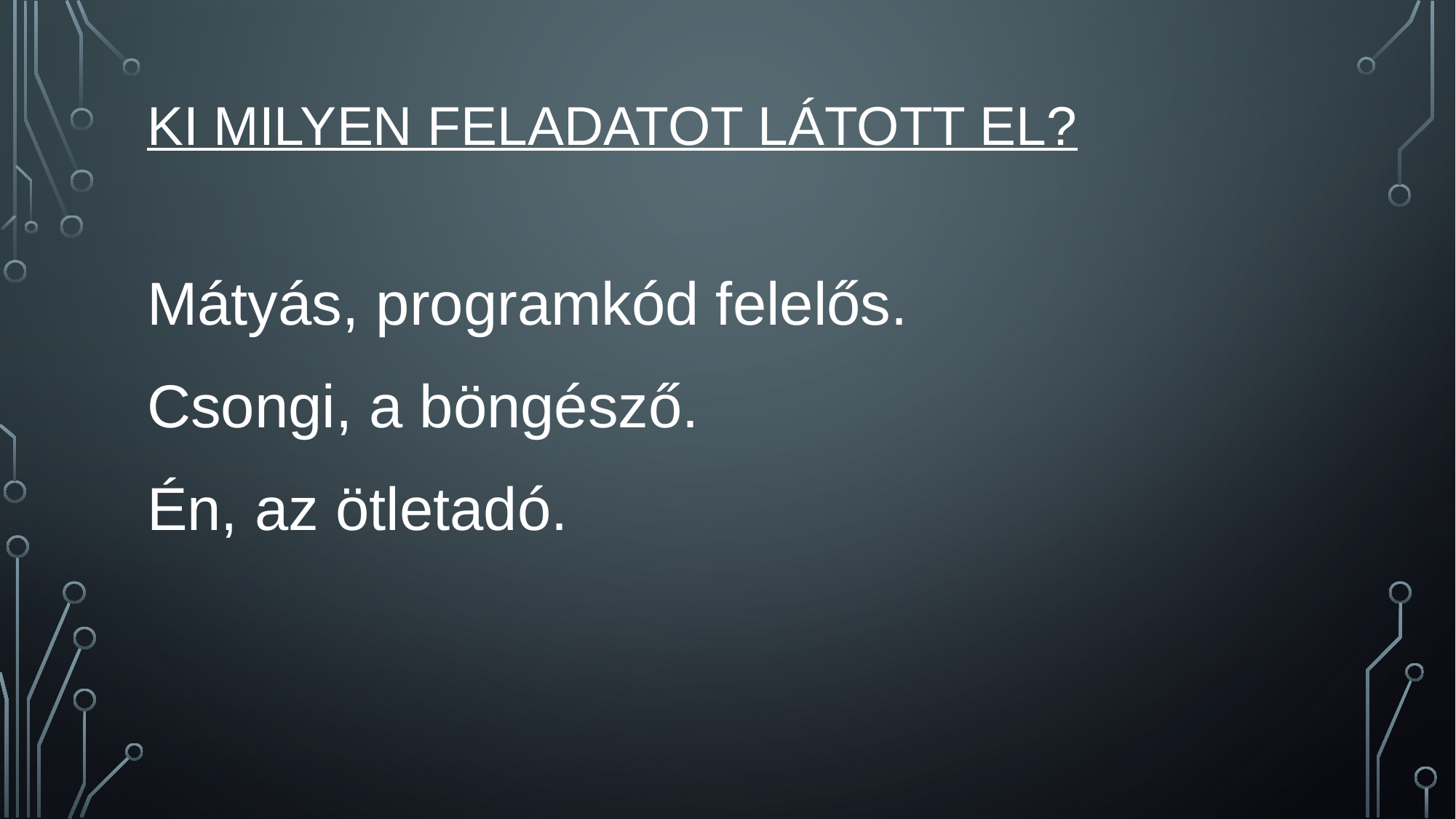

# Ki milyen feladatot látott el?
Mátyás, programkód felelős.
Csongi, a böngésző.
Én, az ötletadó.